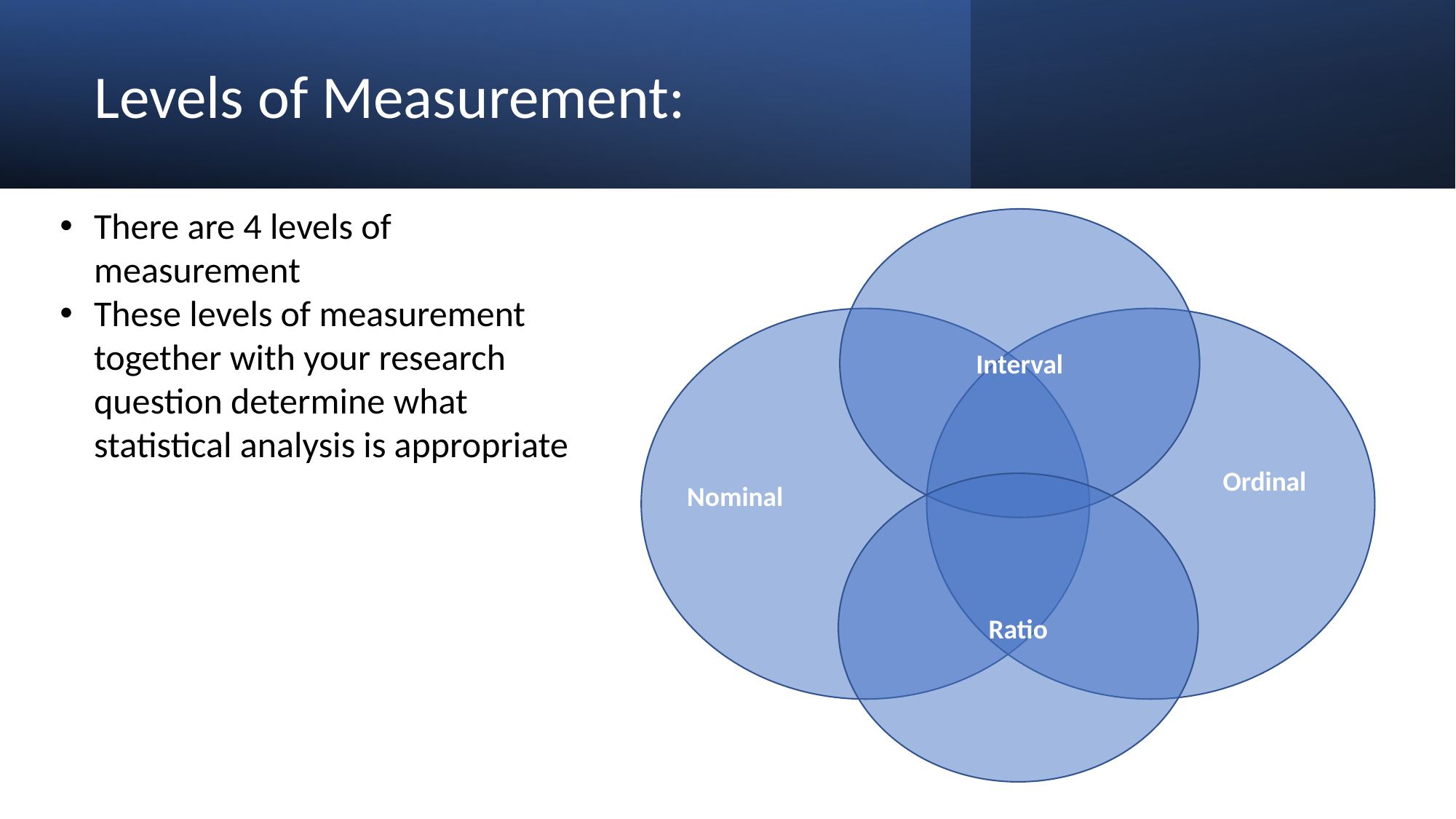

# Levels of Measurement:
There are 4 levels of measurement
These levels of measurement together with your research question determine what statistical analysis is appropriate
Interval

Ordinal
Nominal
Ratio